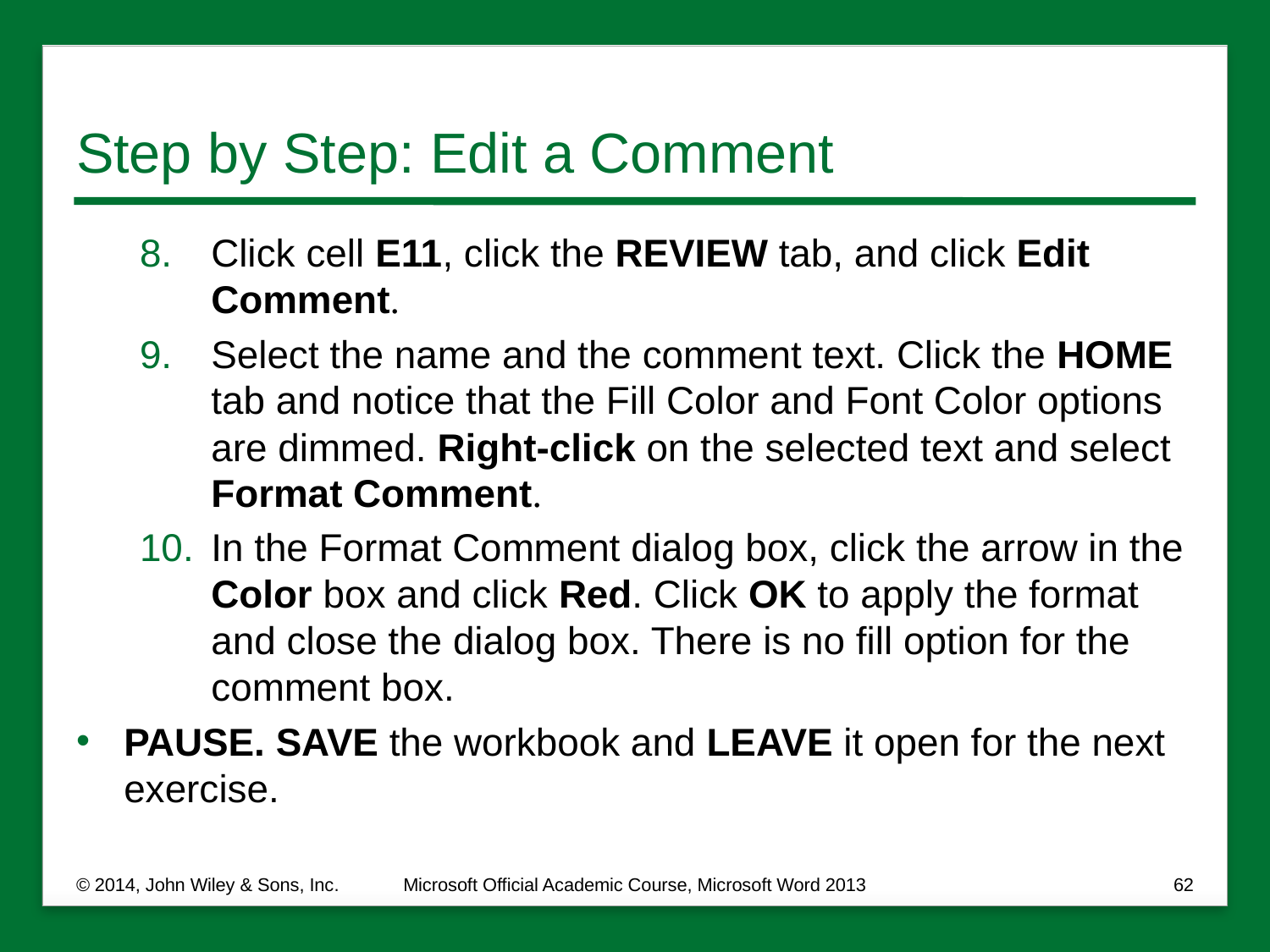

# Step by Step: Edit a Comment
Click cell E11, click the REVIEW tab, and click Edit Comment.
Select the name and the comment text. Click the HOME tab and notice that the Fill Color and Font Color options are dimmed. Right-click on the selected text and select Format Comment.
In the Format Comment dialog box, click the arrow in the Color box and click Red. Click OK to apply the format and close the dialog box. There is no fill option for the comment box.
PAUSE. SAVE the workbook and LEAVE it open for the next exercise.
© 2014, John Wiley & Sons, Inc.
Microsoft Official Academic Course, Microsoft Word 2013
62